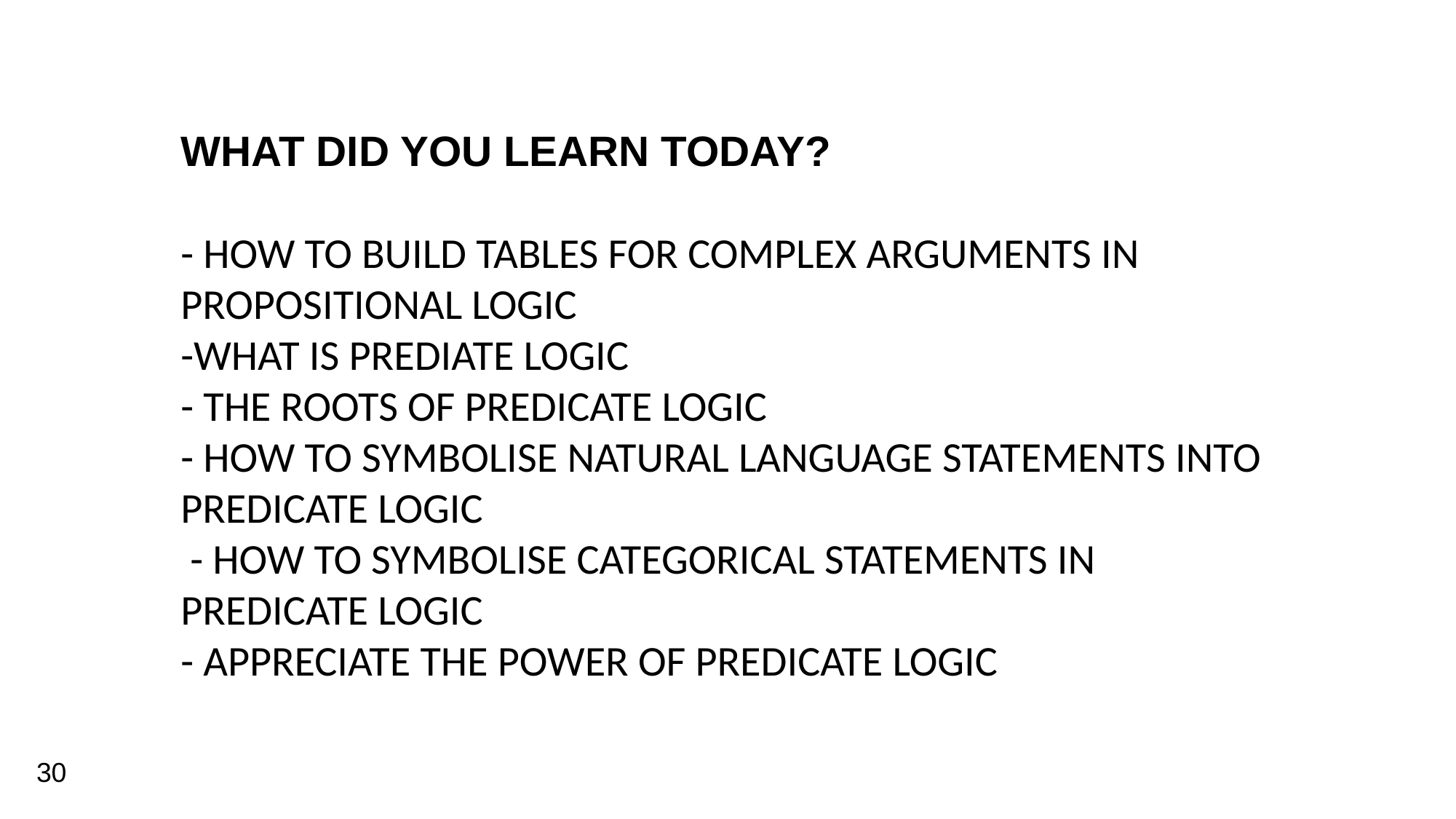

WHAT DID YOU LEARN TODAY?

- HOW TO BUILD TABLES FOR COMPLEX ARGUMENTS IN PROPOSITIONAL LOGIC
-WHAT IS PREDIATE LOGIC
- THE ROOTS OF PREDICATE LOGIC
- HOW TO SYMBOLISE NATURAL LANGUAGE STATEMENTS INTO PREDICATE LOGIC
 - HOW TO SYMBOLISE CATEGORICAL STATEMENTS IN PREDICATE LOGIC
- APPRECIATE THE POWER OF PREDICATE LOGIC
30